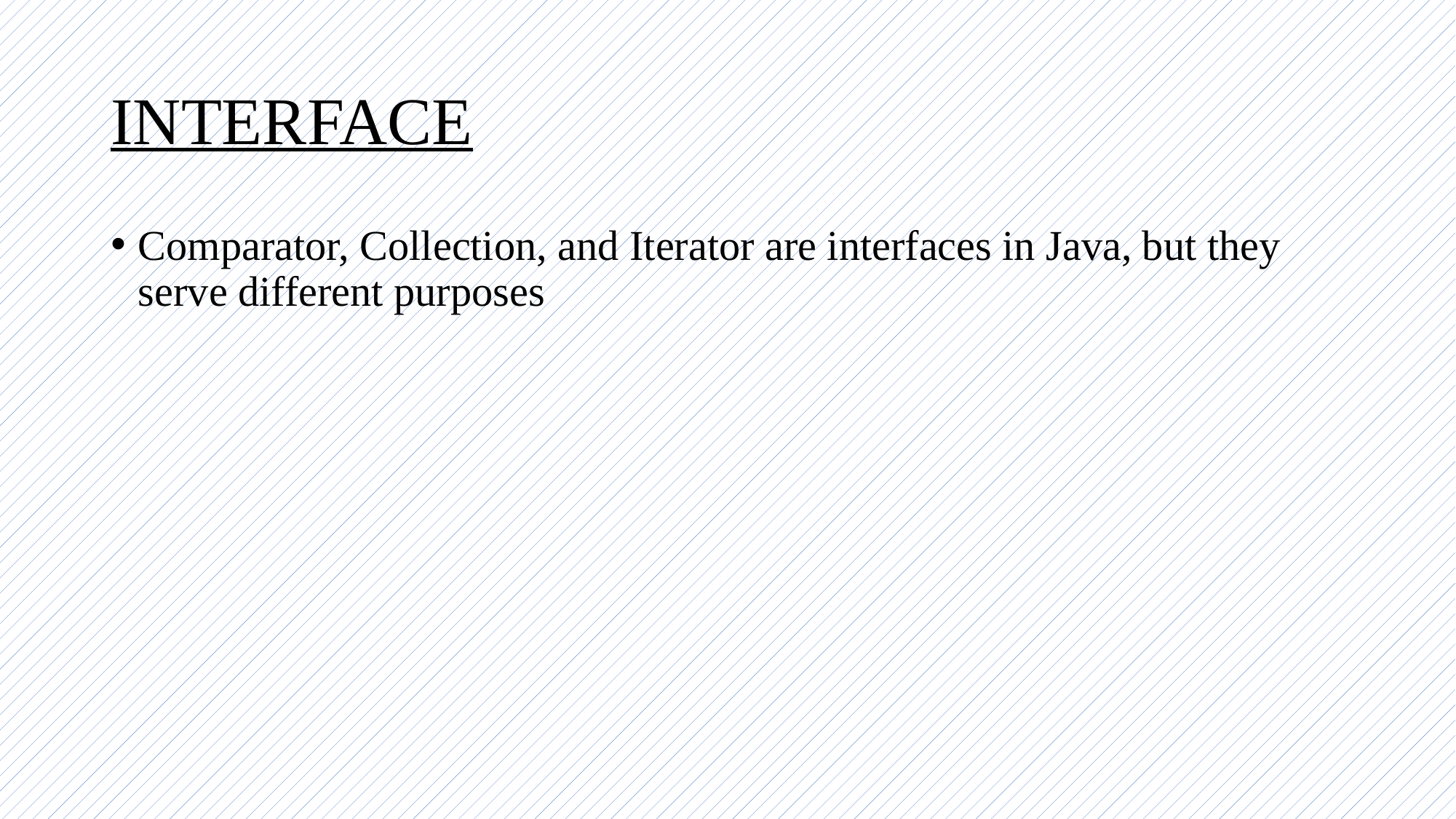

# INTERFACE
Comparator, Collection, and Iterator are interfaces in Java, but they serve different purposes